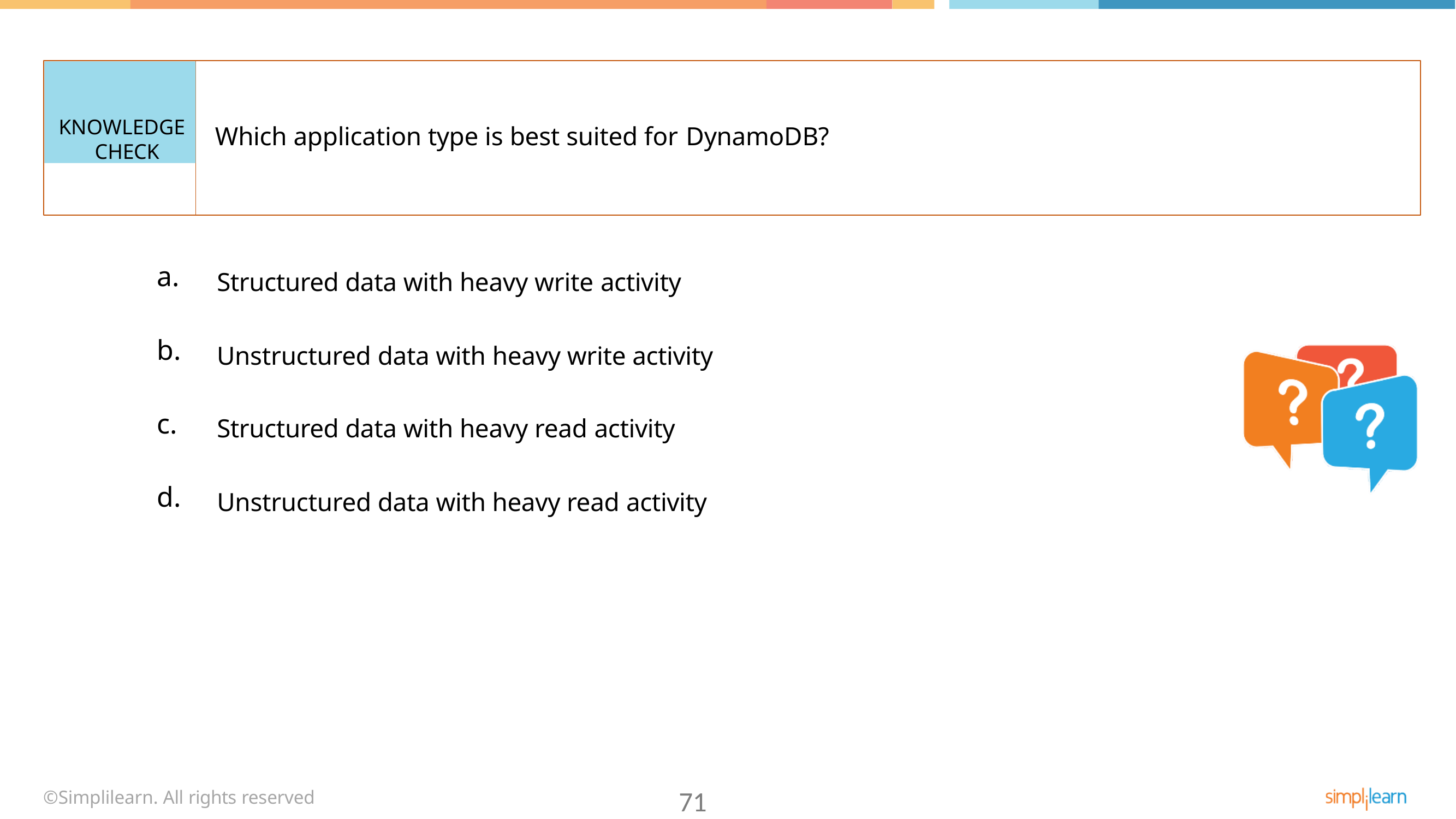

KNOWLEDGE  CHECK
Which application type is best suited for DynamoDB?
a.
Structured data with heavy write activity
b.
Unstructured data with heavy write activity
c.
Structured data with heavy read activity
d.
Unstructured data with heavy read activity
©Simplilearn. All rights reserved
71